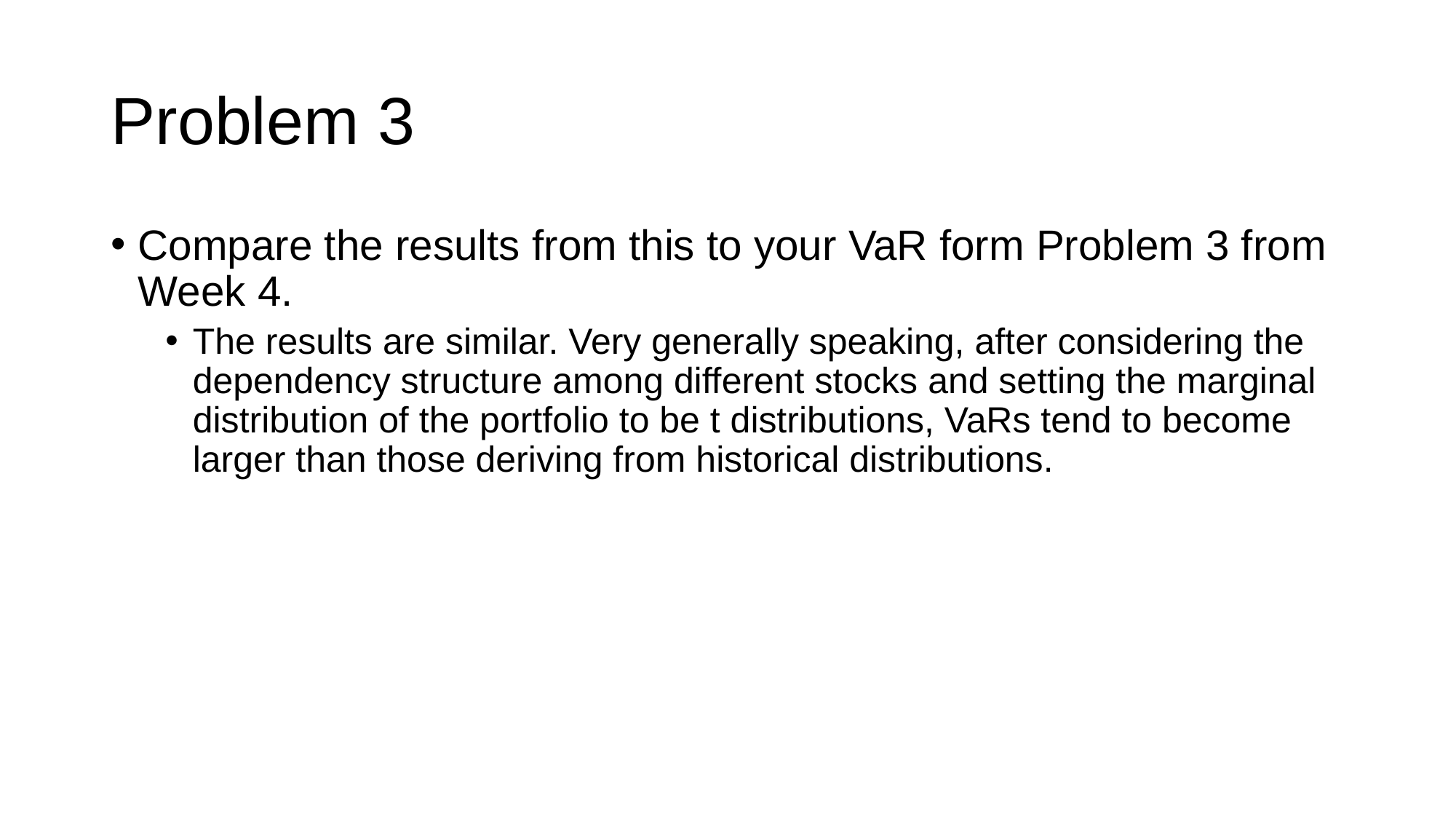

# Problem 3
Compare the results from this to your VaR form Problem 3 from Week 4.
The results are similar. Very generally speaking, after considering the dependency structure among different stocks and setting the marginal distribution of the portfolio to be t distributions, VaRs tend to become larger than those deriving from historical distributions.